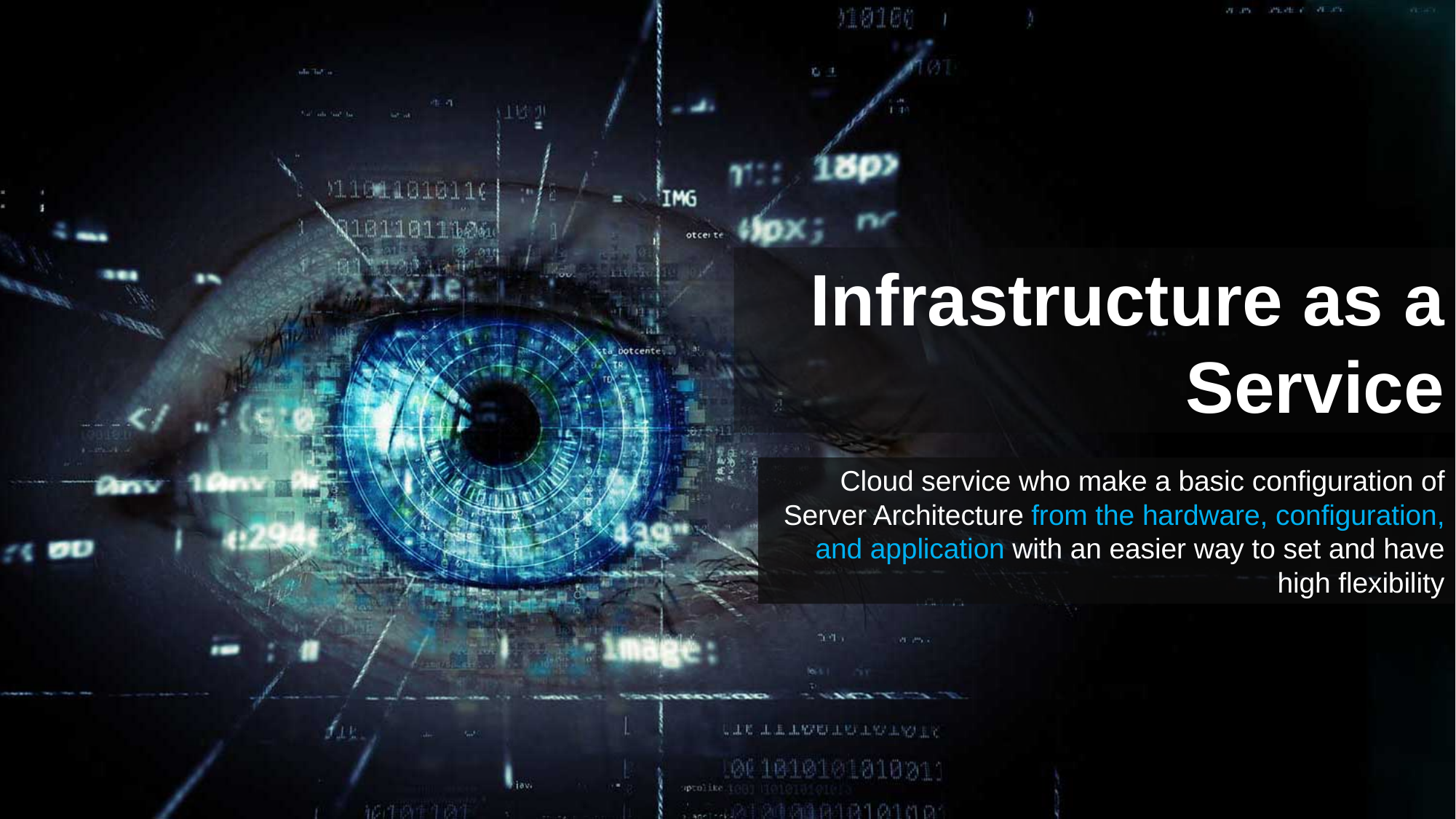

Infrastructure as a Service
Cloud service who make a basic configuration of Server Architecture from the hardware, configuration, and application with an easier way to set and have high flexibility